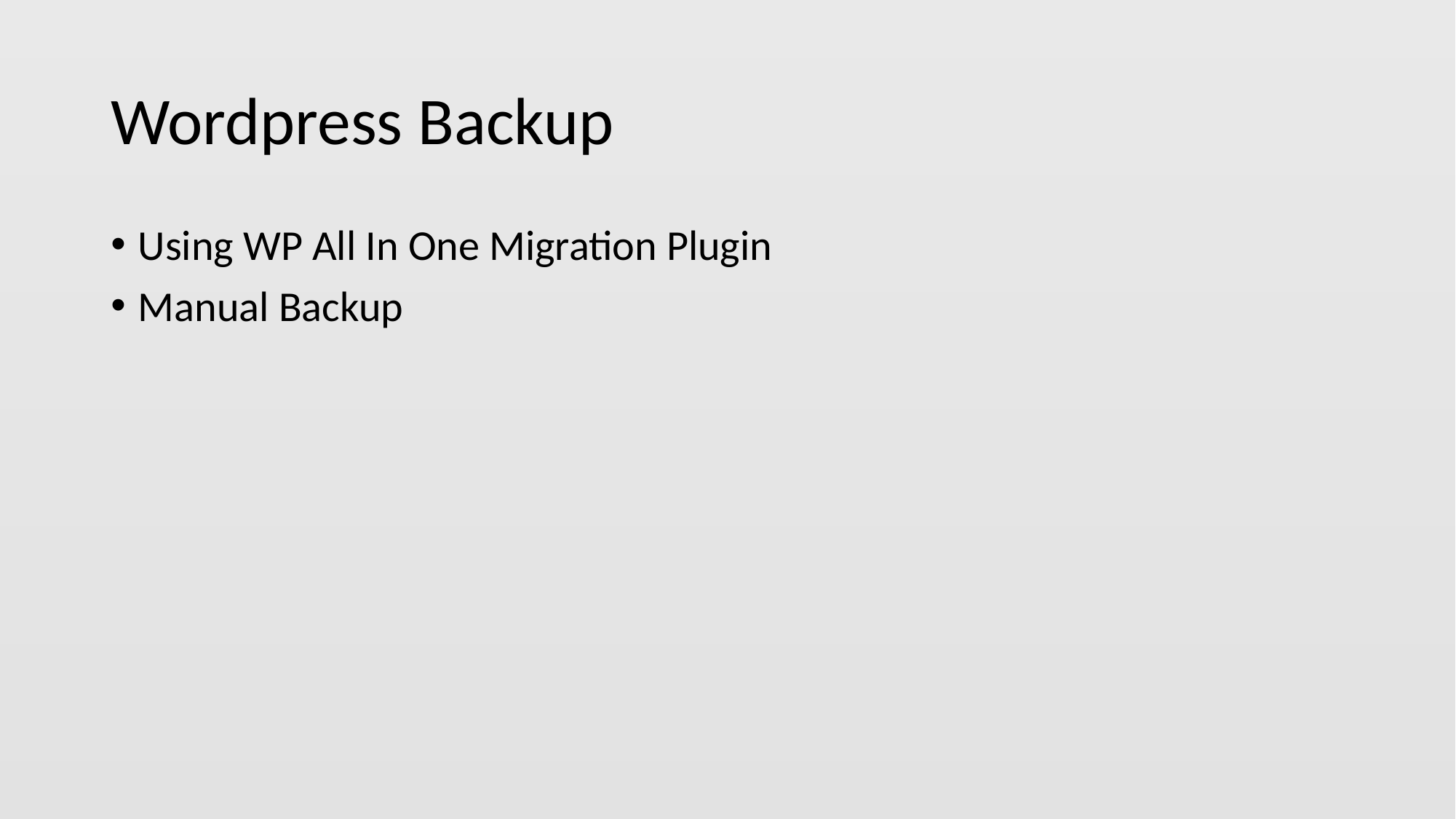

# Wordpress Backup
Using WP All In One Migration Plugin
Manual Backup